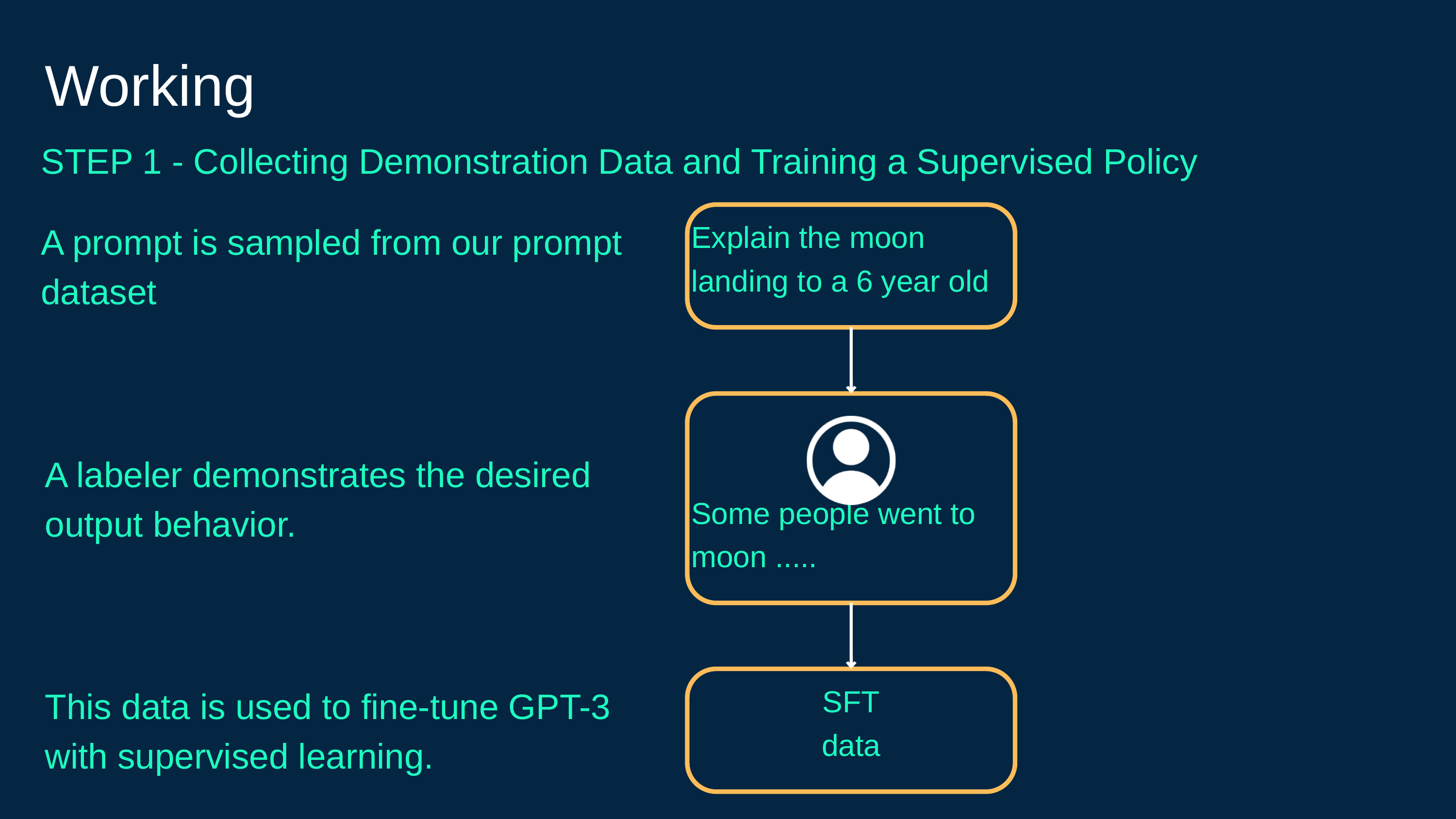

Working
STEP 1 - Collecting Demonstration Data and Training a Supervised Policy

Explain the moon landing to a 6 year old
A prompt is sampled from our prompt dataset

Some people went to moon .....

A labeler demonstrates the desired output behavior.

SFT
data
This data is used to fine-tune GPT-3 with supervised learning.